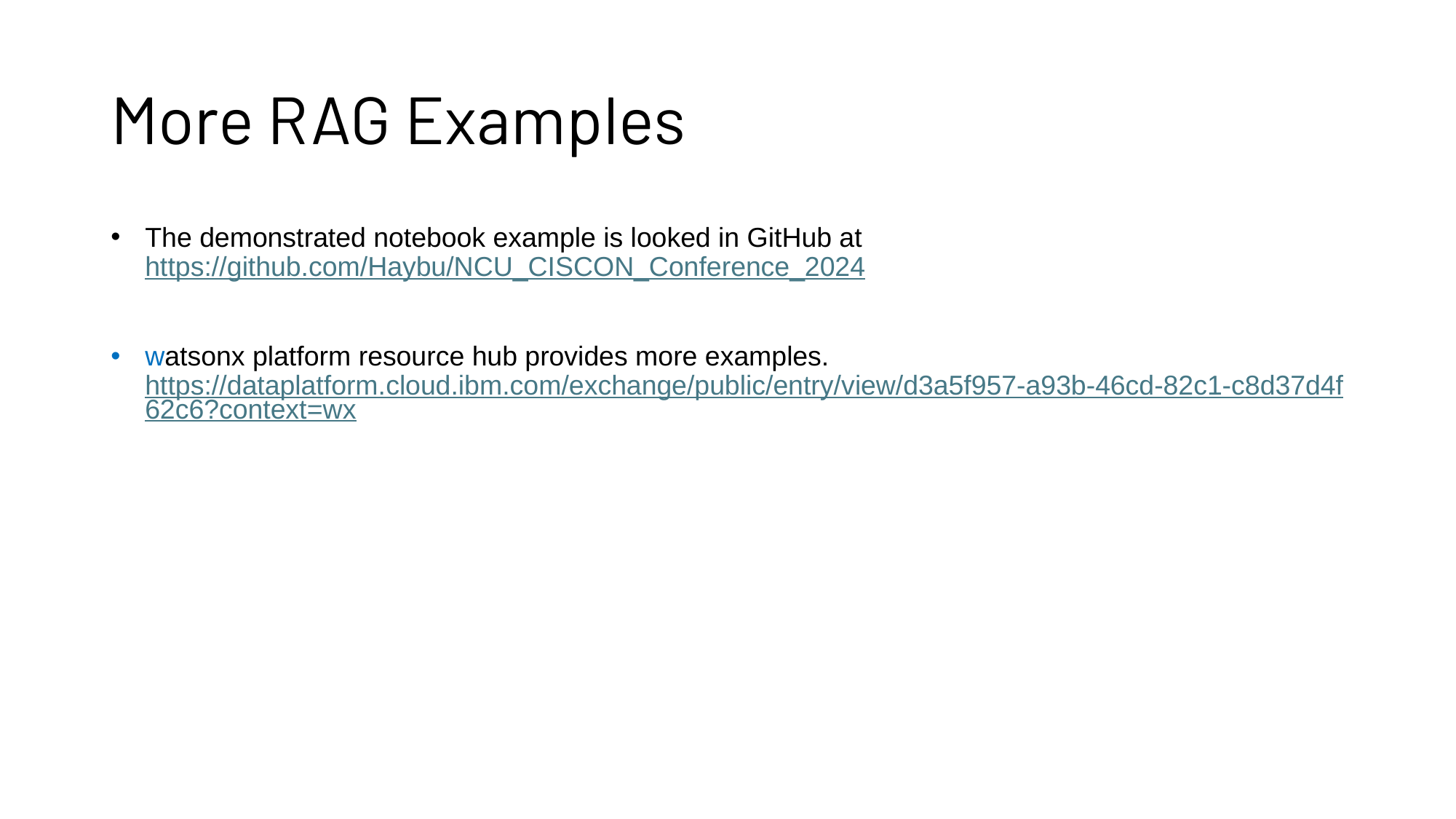

# More RAG Examples
The demonstrated notebook example is looked in GitHub at https://github.com/Haybu/NCU_CISCON_Conference_2024

watsonx platform resource hub provides more examples. https://dataplatform.cloud.ibm.com/exchange/public/entry/view/d3a5f957-a93b-46cd-82c1-c8d37d4f62c6?context=wx